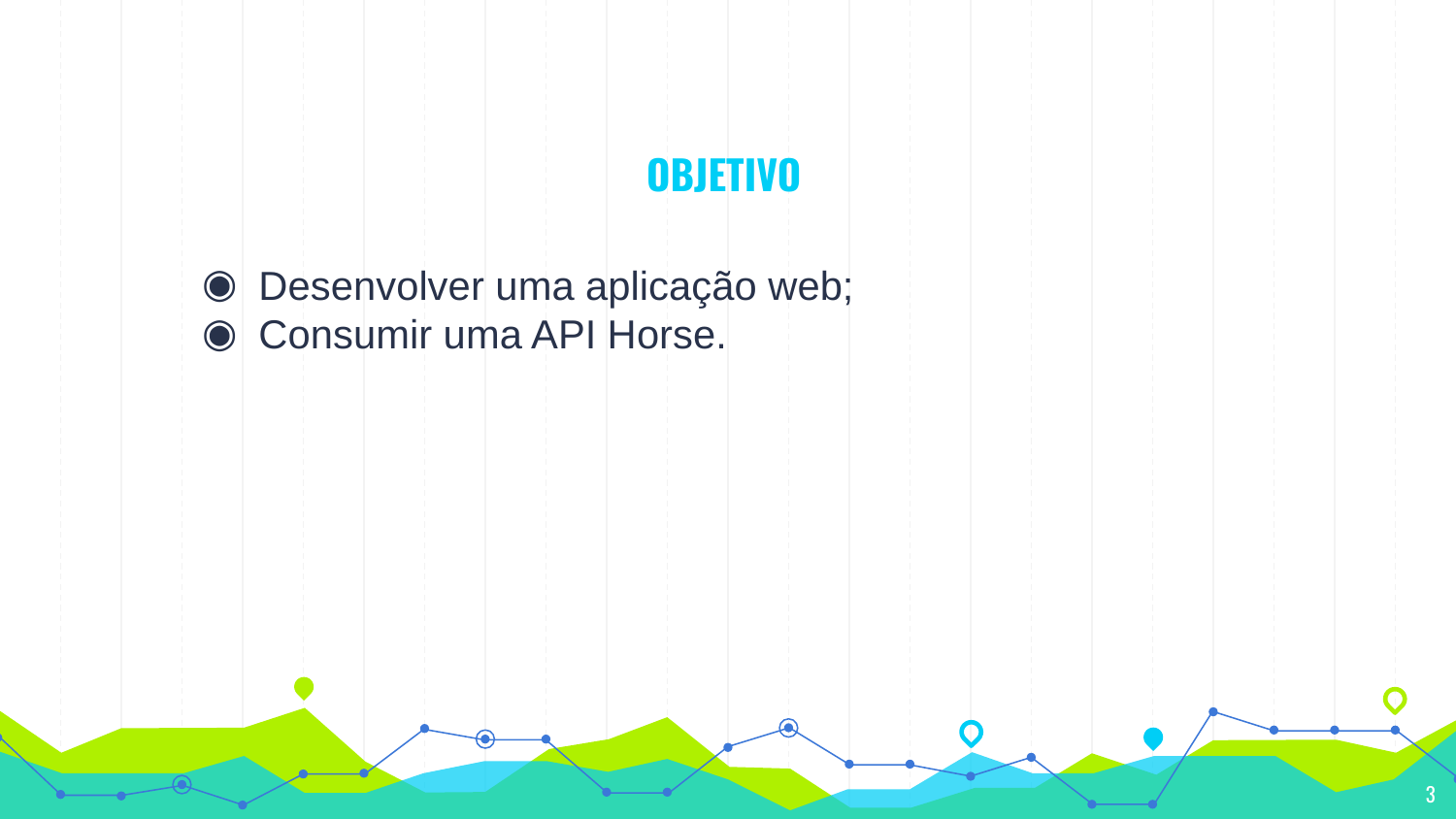

# OBJETIVO
Desenvolver uma aplicação web;
Consumir uma API Horse.
3